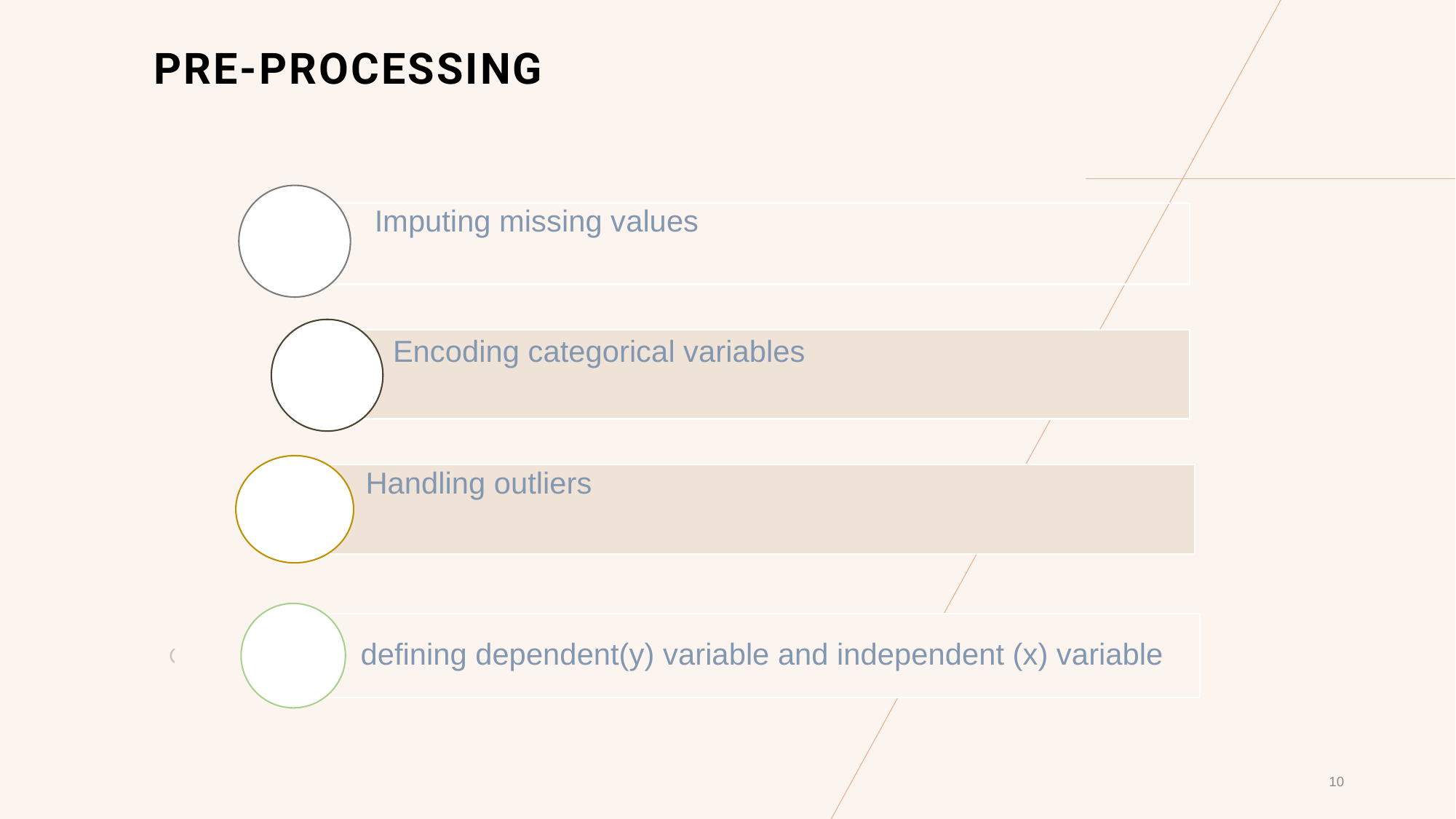

# pre-processing
Imputing missing values

Encoding categorical variables

Handling outliers

defining dependent(y) variable and independent (x) variable
10